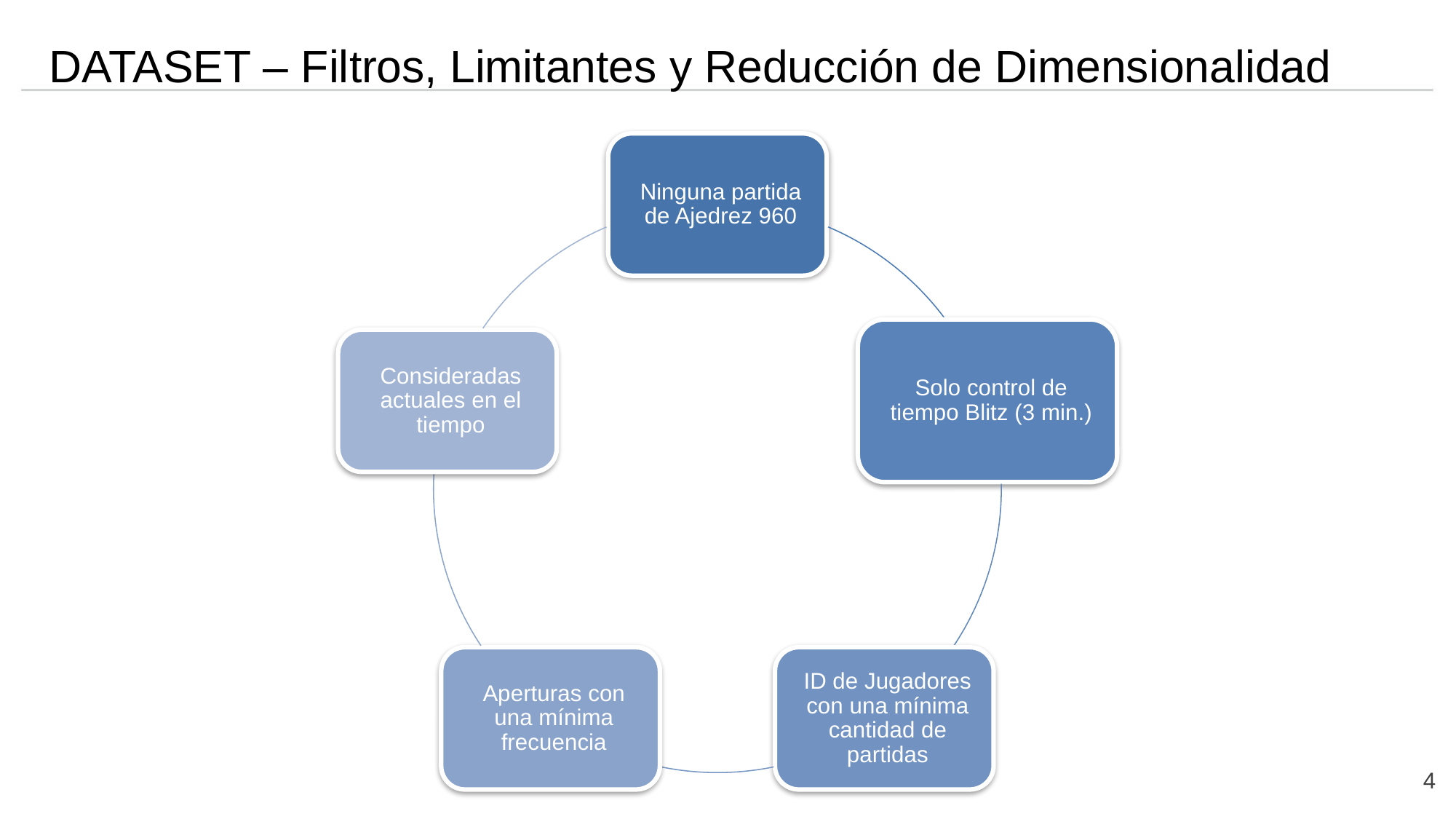

# DATASET – Filtros, Limitantes y Reducción de Dimensionalidad
Ninguna partida de Ajedrez 960
Solo control de tiempo Blitz (3 min.)
ID de Jugadores con una mínima cantidad de partidas
Aperturas con una mínima frecuencia
Consideradas actuales en el tiempo
4